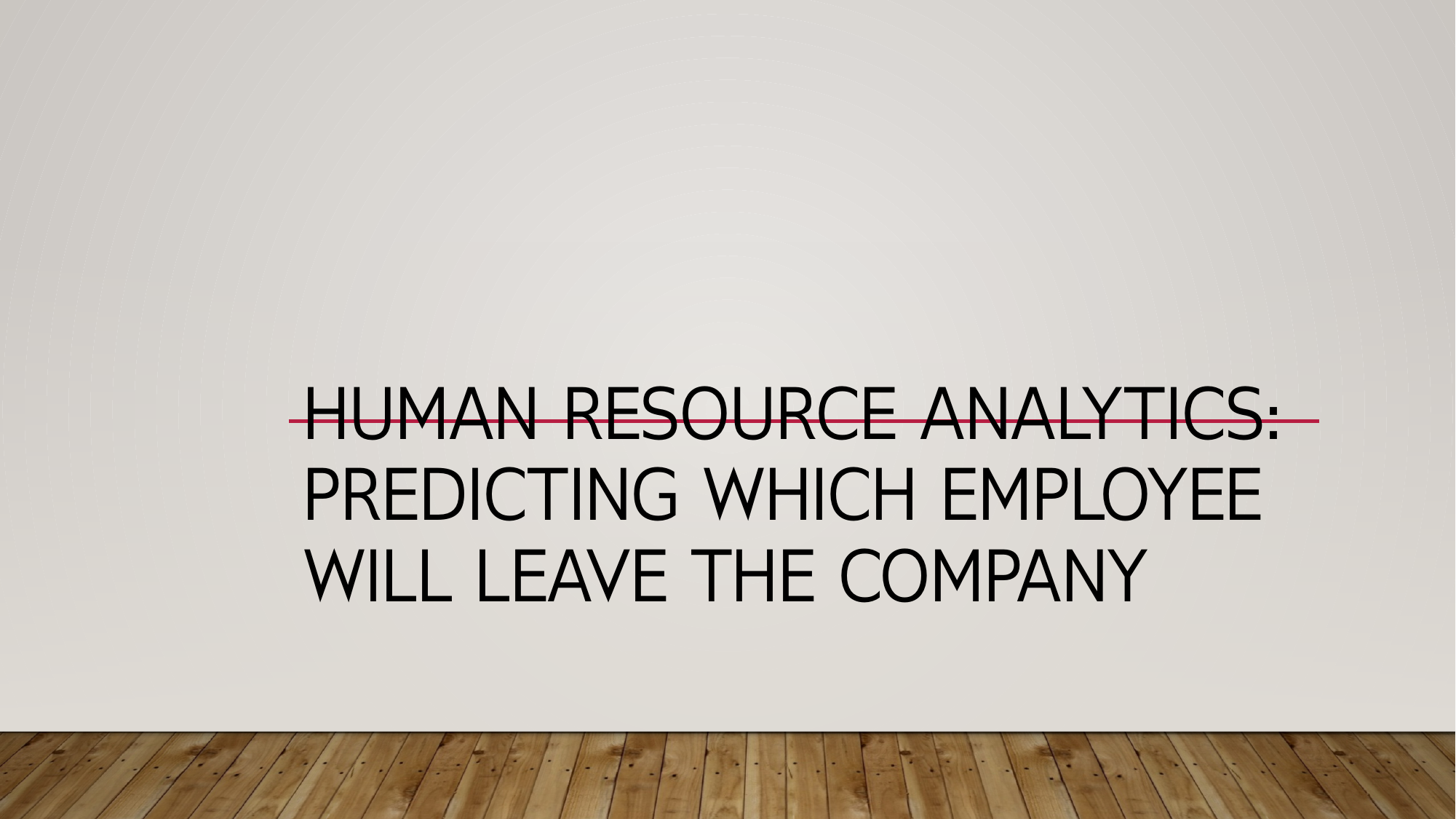

# Human Resource Analytics: Predicting which employee will leave the company